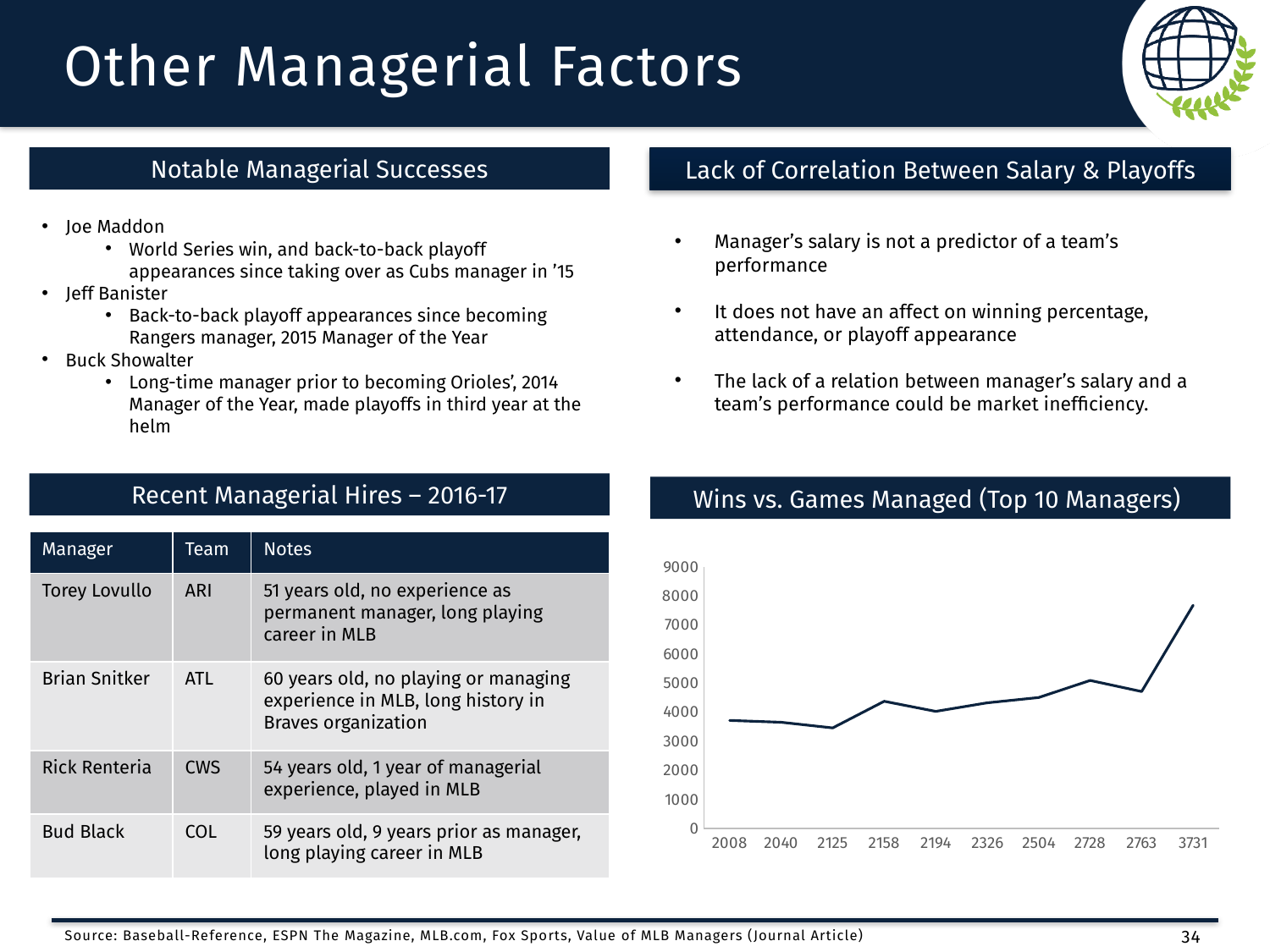

# Other Managerial Factors
Notable Managerial Successes

Lack of Correlation Between Salary & Playoffs
Joe Maddon
World Series win, and back-to-back playoff appearances since taking over as Cubs manager in ’15
Jeff Banister
Back-to-back playoff appearances since becoming Rangers manager, 2015 Manager of the Year
Buck Showalter
Long-time manager prior to becoming Orioles’, 2014 Manager of the Year, made playoffs in third year at the helm
Manager’s salary is not a predictor of a team’s performance

It does not have an affect on winning percentage, attendance, or playoff appearance

The lack of a relation between manager’s salary and a team’s performance could be market inefficiency.
Recent Managerial Hires – 2016-17
Wins vs. Games Managed (Top 10 Managers)
| Manager | Team | Notes |
| --- | --- | --- |
| Torey Lovullo | ARI | 51 years old, no experience as permanent manager, long playing career in MLB |
| Brian Snitker | ATL | 60 years old, no playing or managing experience in MLB, long history in Braves organization |
| Rick Renteria | CWS | 54 years old, 1 year of managerial experience, played in MLB |
| Bud Black | COL | 59 years old, 9 years prior as manager, long playing career in MLB |

### Chart

| Category |  |
|---|---|
| 2008.0 | 3717.0 |
| 2040.0 | 3653.0 |
| 2125.0 | 3458.0 |
| 2158.0 | 4377.0 |
| 2194.0 | 4028.0 |
| 2326.0 | 4323.0 |
| 2504.0 | 4505.0 |
| 2728.0 | 5093.0 |
| 2763.0 | 4711.0 |
| 3731.0 | 7679.0 |
Source: Baseball-Reference, ESPN The Magazine, MLB.com, Fox Sports, Value of MLB Managers (Journal Article)
34